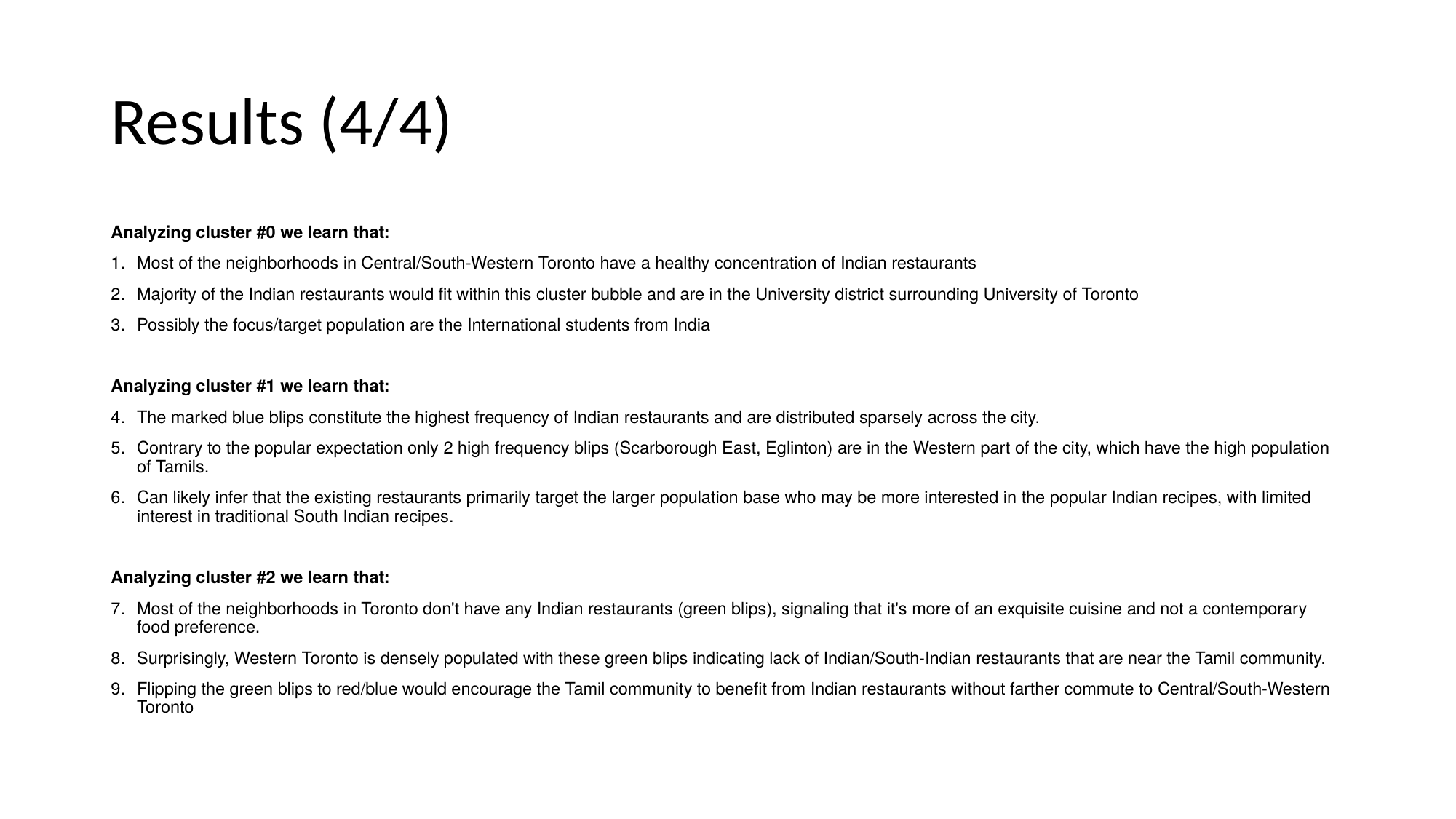

# Results (4/4)
Analyzing cluster #0 we learn that:
Most of the neighborhoods in Central/South-Western Toronto have a healthy concentration of Indian restaurants
Majority of the Indian restaurants would fit within this cluster bubble and are in the University district surrounding University of Toronto
Possibly the focus/target population are the International students from India

Analyzing cluster #1 we learn that:
The marked blue blips constitute the highest frequency of Indian restaurants and are distributed sparsely across the city.
Contrary to the popular expectation only 2 high frequency blips (Scarborough East, Eglinton) are in the Western part of the city, which have the high population of Tamils.
Can likely infer that the existing restaurants primarily target the larger population base who may be more interested in the popular Indian recipes, with limited interest in traditional South Indian recipes.

Analyzing cluster #2 we learn that:
Most of the neighborhoods in Toronto don't have any Indian restaurants (green blips), signaling that it's more of an exquisite cuisine and not a contemporary food preference.
Surprisingly, Western Toronto is densely populated with these green blips indicating lack of Indian/South-Indian restaurants that are near the Tamil community.
Flipping the green blips to red/blue would encourage the Tamil community to benefit from Indian restaurants without farther commute to Central/South-Western Toronto